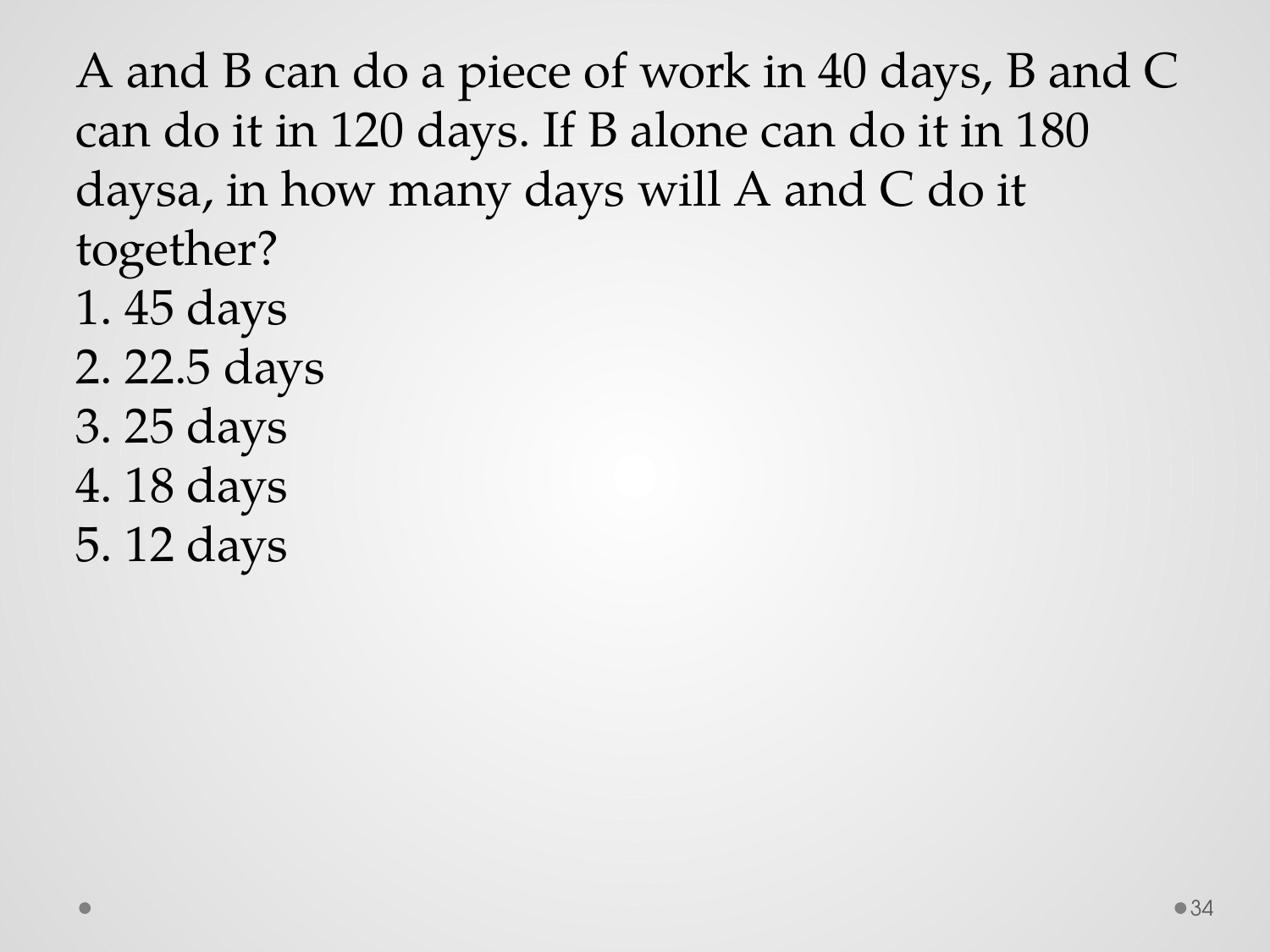

A and B can do a piece of work in 40 days, B and C can do it in 120 days. If B alone can do it in 180 daysa, in how many days will A and C do it together?
1. 45 days
2. 22.5 days
3. 25 days
4. 18 days
5. 12 days
34